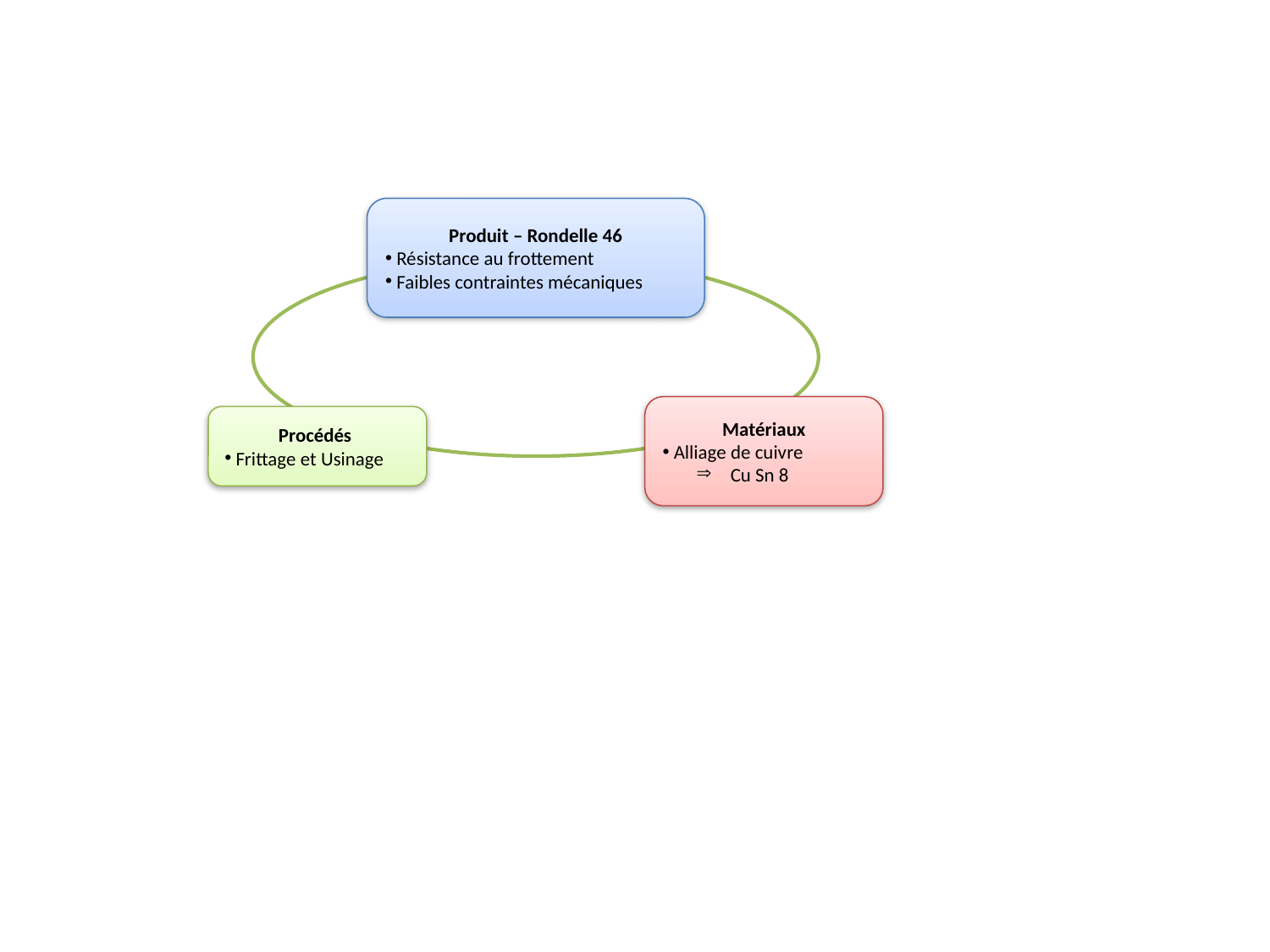

Produit – Rondelle 46
 Résistance au frottement
 Faibles contraintes mécaniques

Matériaux
 Alliage de cuivre
 Cu Sn 8
Procédés
 Frittage et Usinage